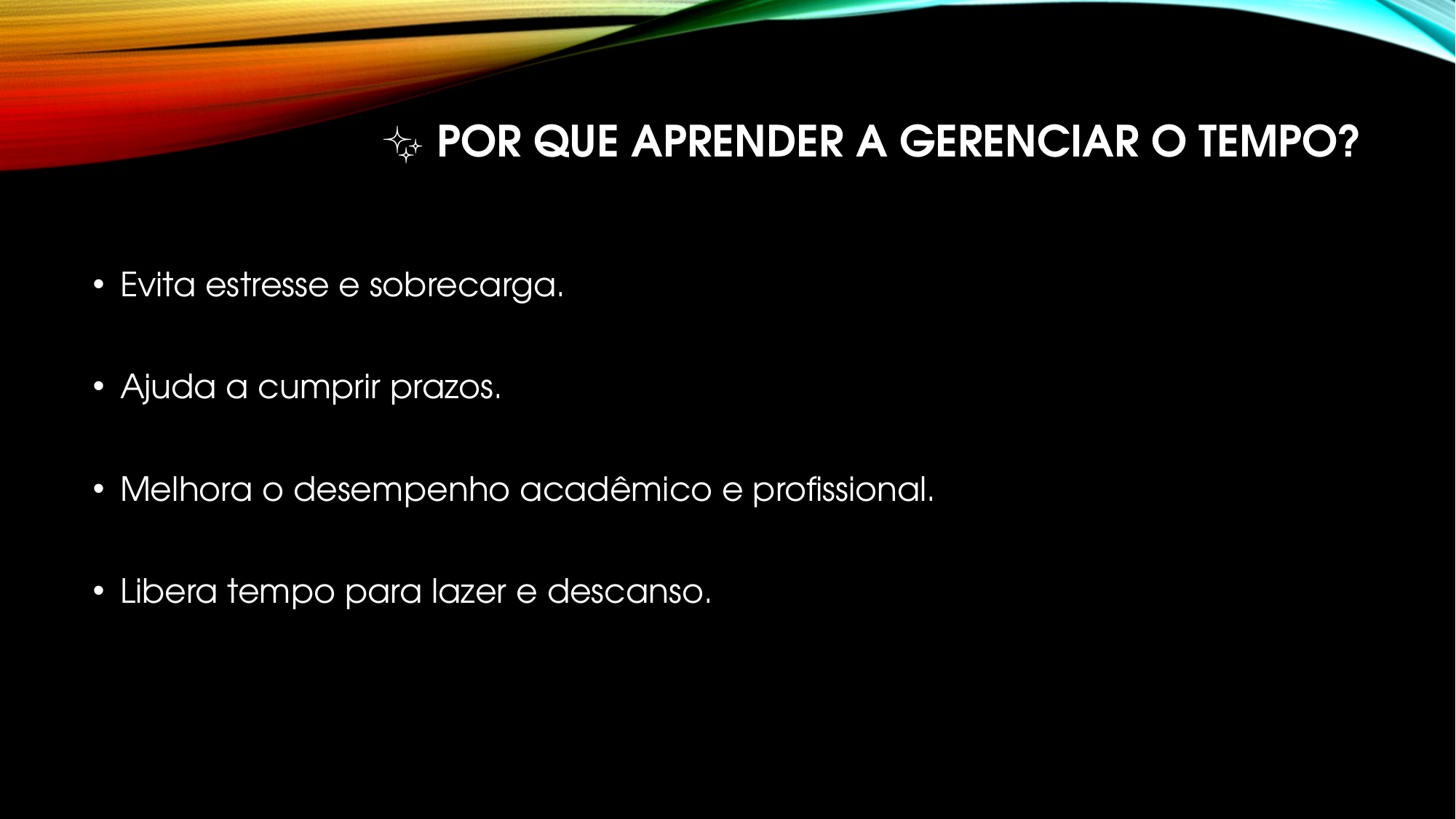

# ✨ Por que aprender a gerenciar o tempo?
Evita estresse e sobrecarga.

Ajuda a cumprir prazos.

Melhora o desempenho acadêmico e profissional.

Libera tempo para lazer e descanso.